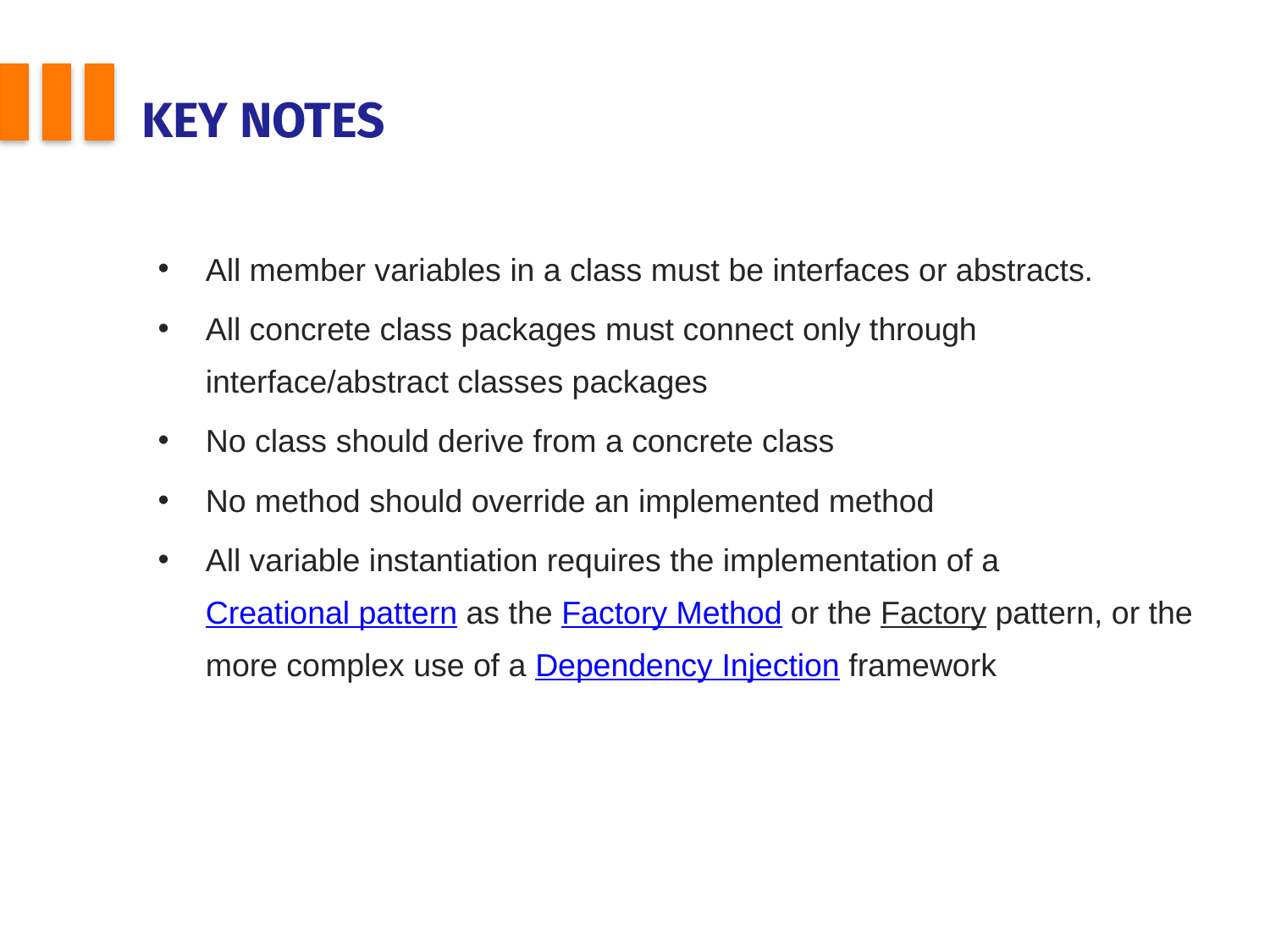

# Key notes
All member variables in a class must be interfaces or abstracts.
All concrete class packages must connect only through interface/abstract classes packages
No class should derive from a concrete class
No method should override an implemented method
All variable instantiation requires the implementation of a Creational pattern as the Factory Method or the Factory pattern, or the more complex use of a Dependency Injection framework